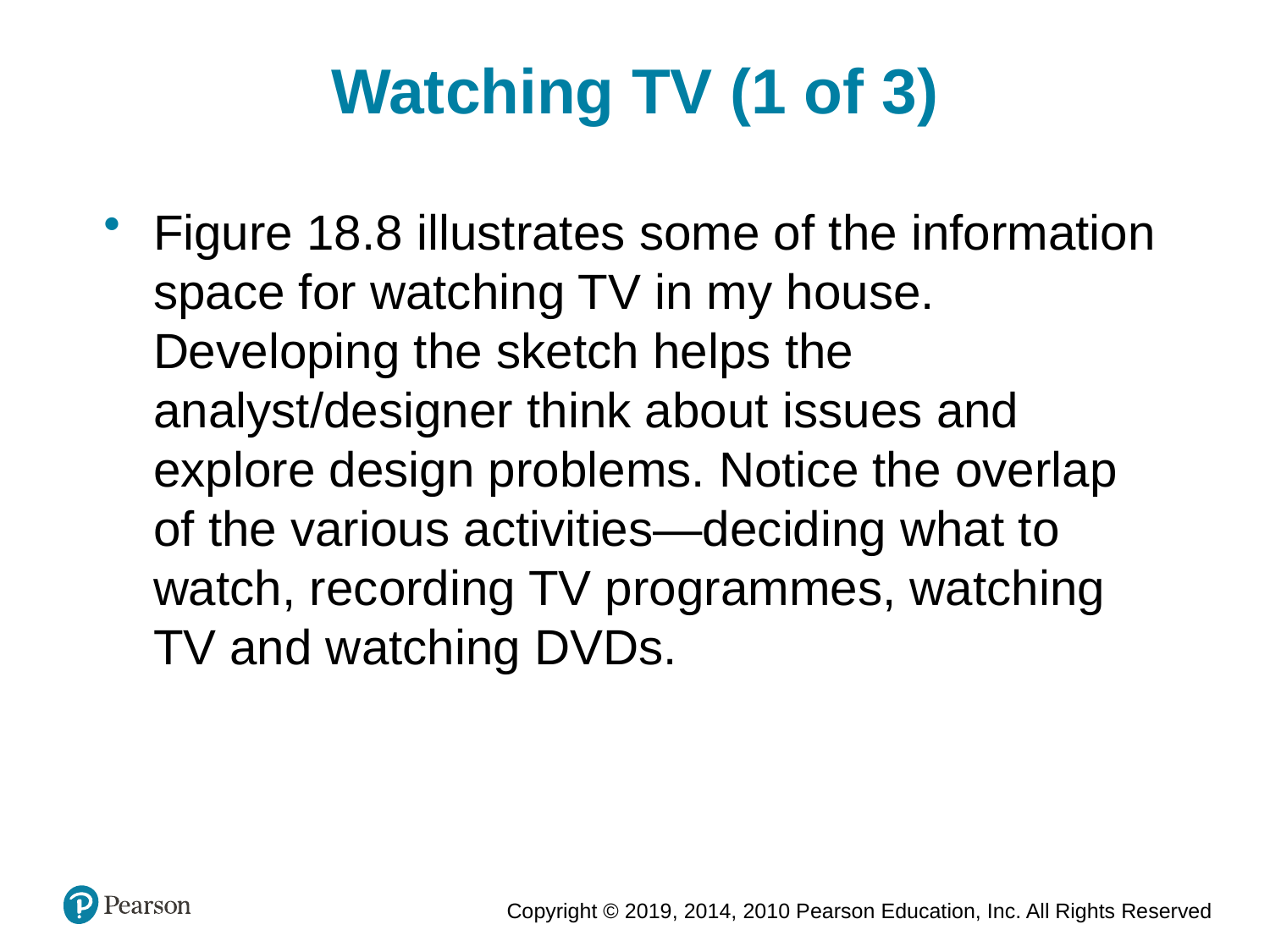

Watching TV (1 of 3)
Figure 18.8 illustrates some of the information space for watching TV in my house. Developing the sketch helps the analyst/designer think about issues and explore design problems. Notice the overlap of the various activities—deciding what to watch, recording TV programmes, watching TV and watching DVDs.